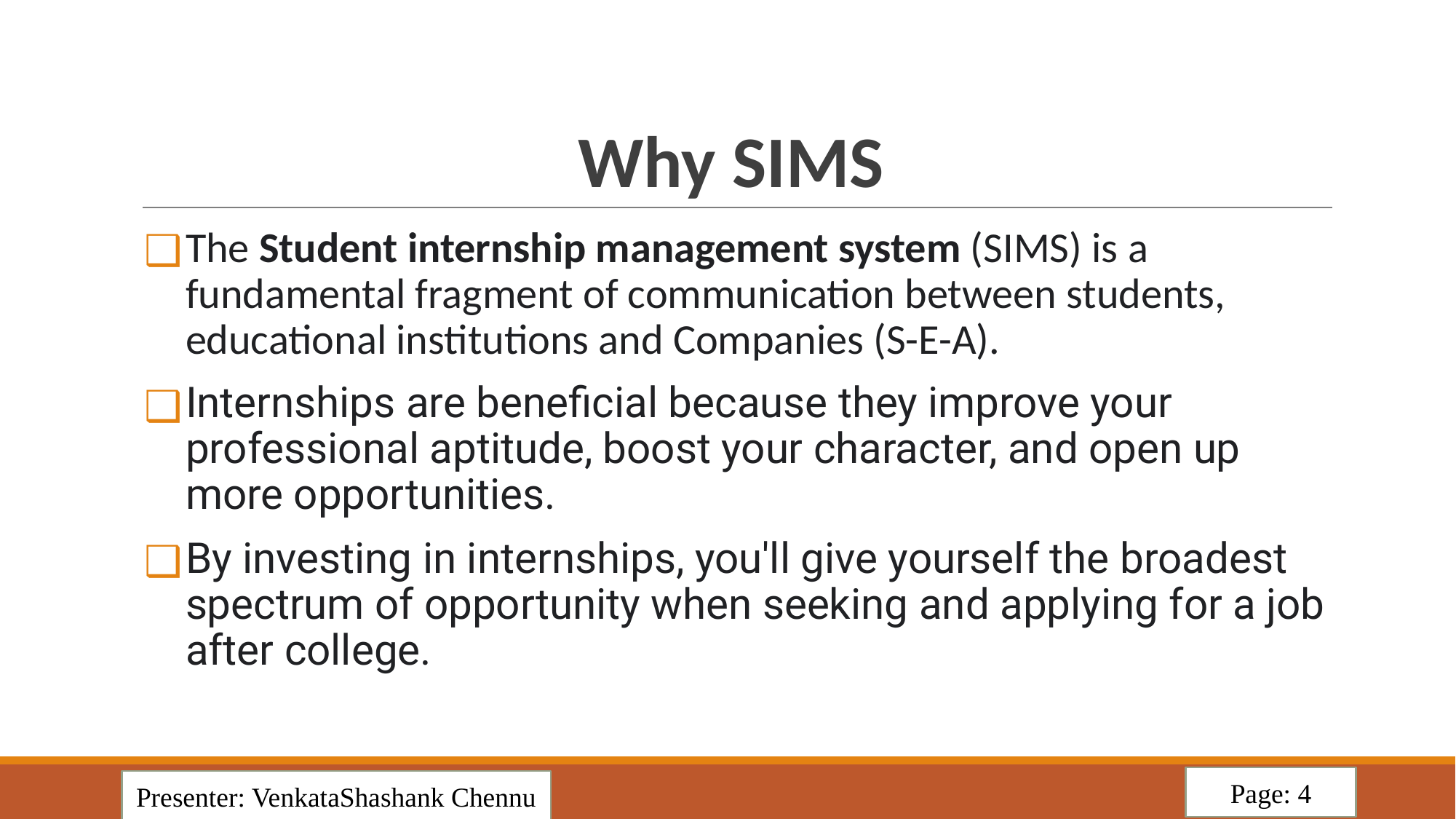

# Why SIMS
The Student internship management system (SIMS) is a fundamental fragment of communication between students, educational institutions and Companies (S-E-A).
Internships are beneficial because they improve your       professional aptitude, boost your character, and open up more opportunities.
By investing in internships, you'll give yourself the broadest spectrum of opportunity when seeking and applying for a job after college.

Page: 4
Presenter: VenkataShashank Chennu